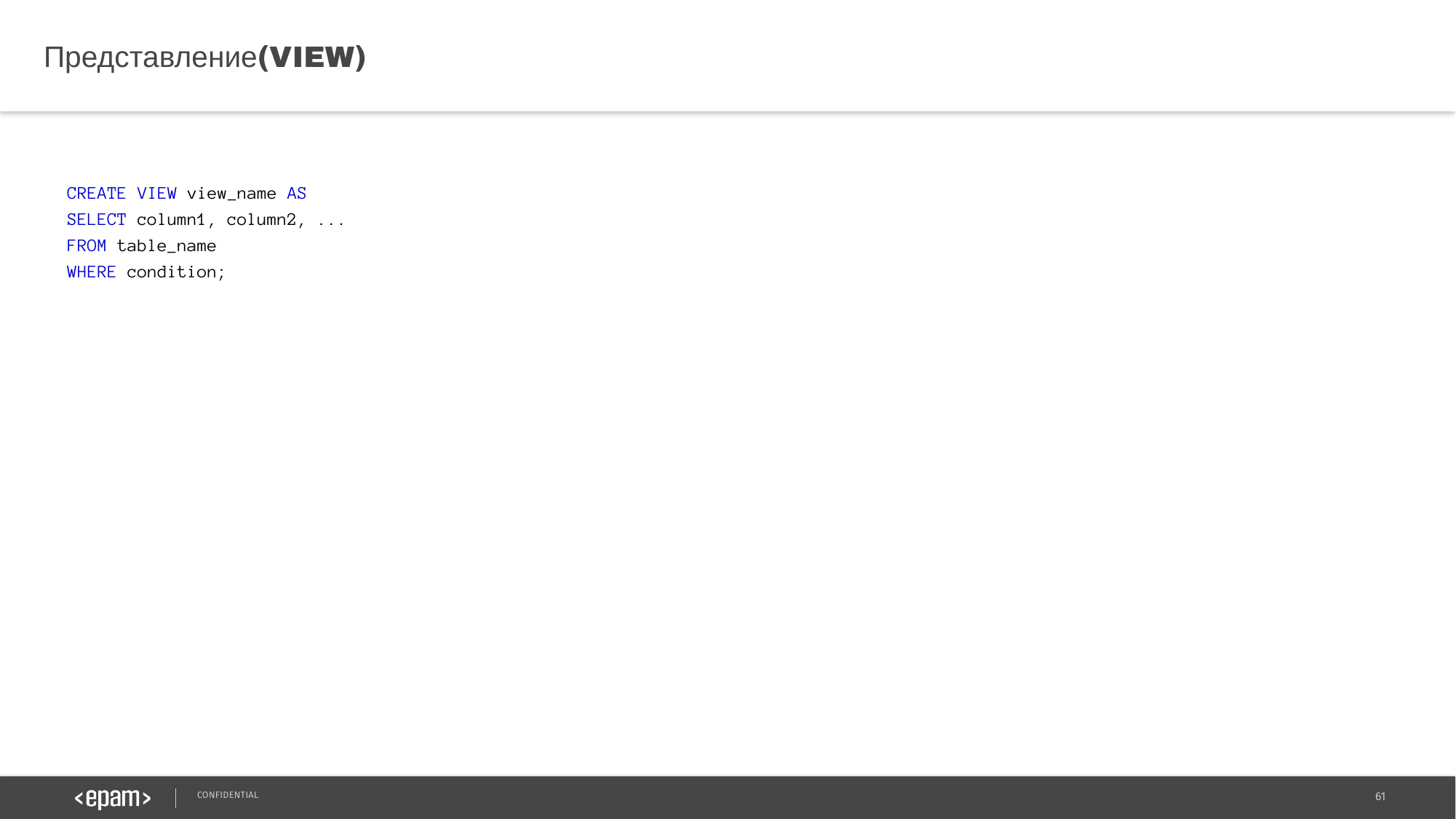

Представление(VIEW)
CREATE VIEW view_name AS
SELECT column1, column2, ...
FROM table_name
WHERE condition;